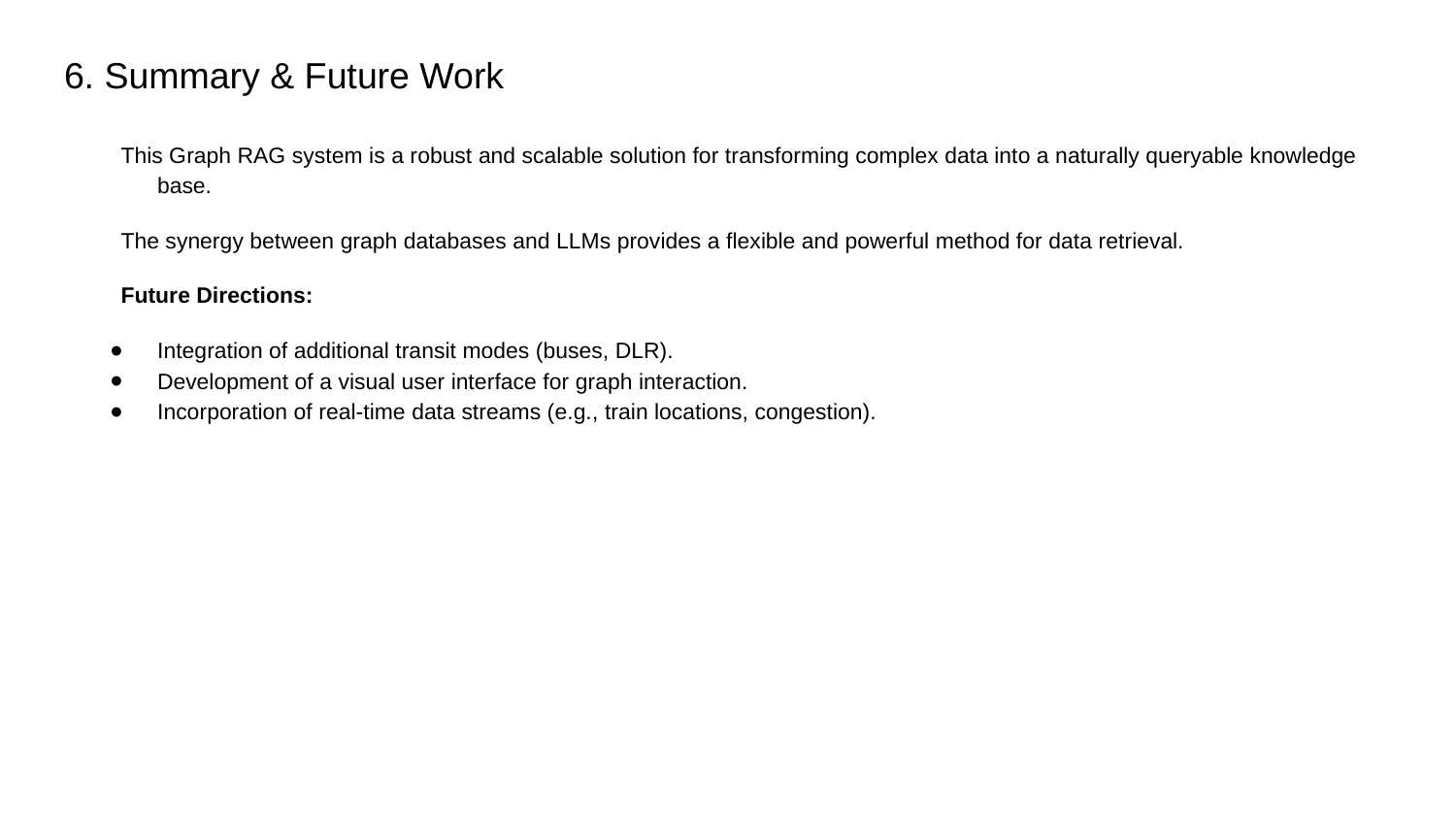

# 6. Summary & Future Work
This Graph RAG system is a robust and scalable solution for transforming complex data into a naturally queryable knowledge base.
The synergy between graph databases and LLMs provides a flexible and powerful method for data retrieval.
Future Directions:
Integration of additional transit modes (buses, DLR).
Development of a visual user interface for graph interaction.
Incorporation of real-time data streams (e.g., train locations, congestion).